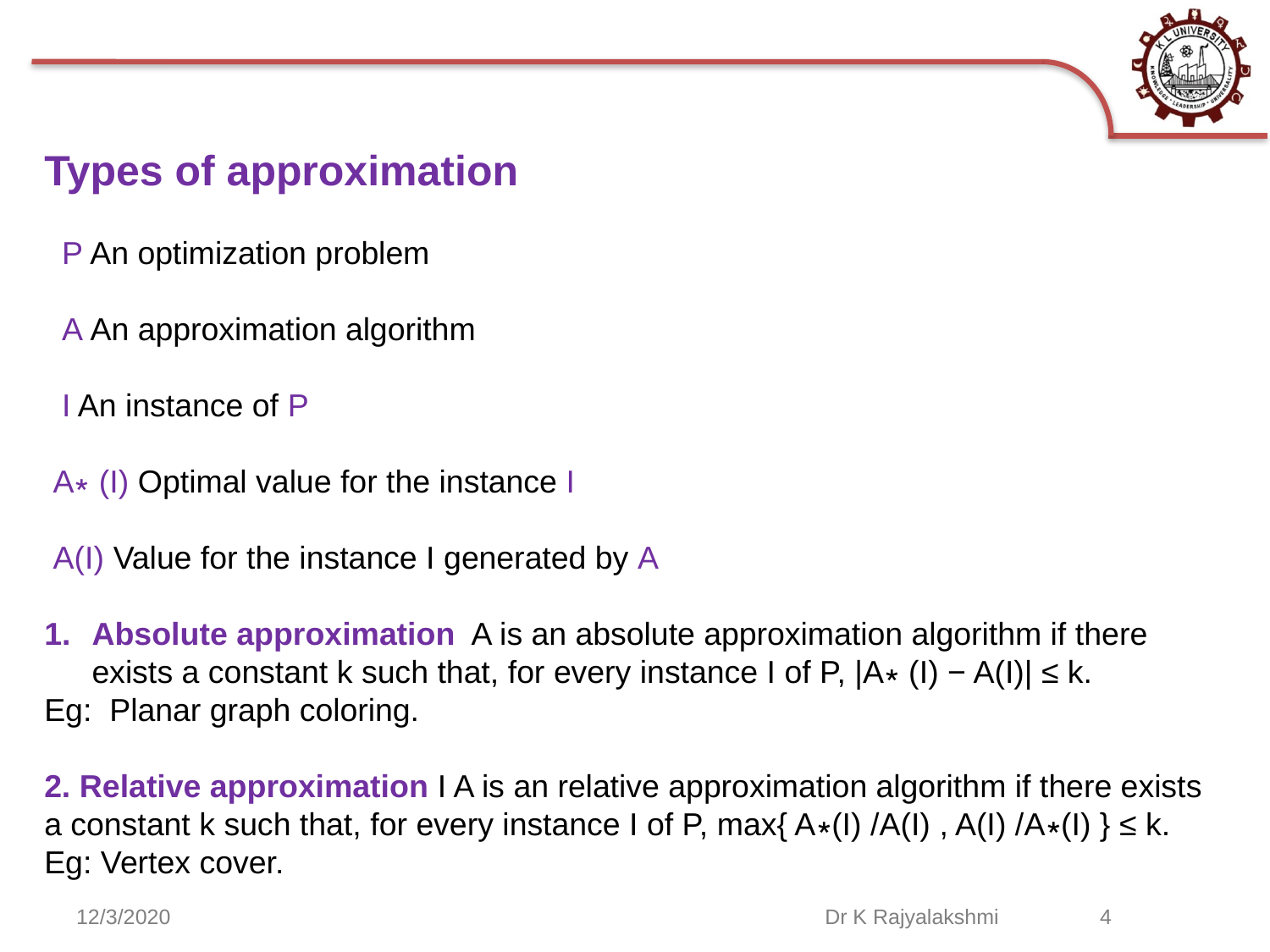

Types of approximation

  P An optimization problem

  A An approximation algorithm

  I An instance of P

 A∗ (I) Optimal value for the instance I

 A(I) Value for the instance I generated by A

Absolute approximation  A is an absolute approximation algorithm if there exists a constant k such that, for every instance I of P, |A∗ (I) − A(I)| ≤ k.
Eg:  Planar graph coloring.

2. Relative approximation I A is an relative approximation algorithm if there exists a constant k such that, for every instance I of P, max{ A∗(I) /A(I) , A(I) /A∗(I) } ≤ k.
Eg: Vertex cover.
Dr K Rajyalakshmi                 4
12/3/2020